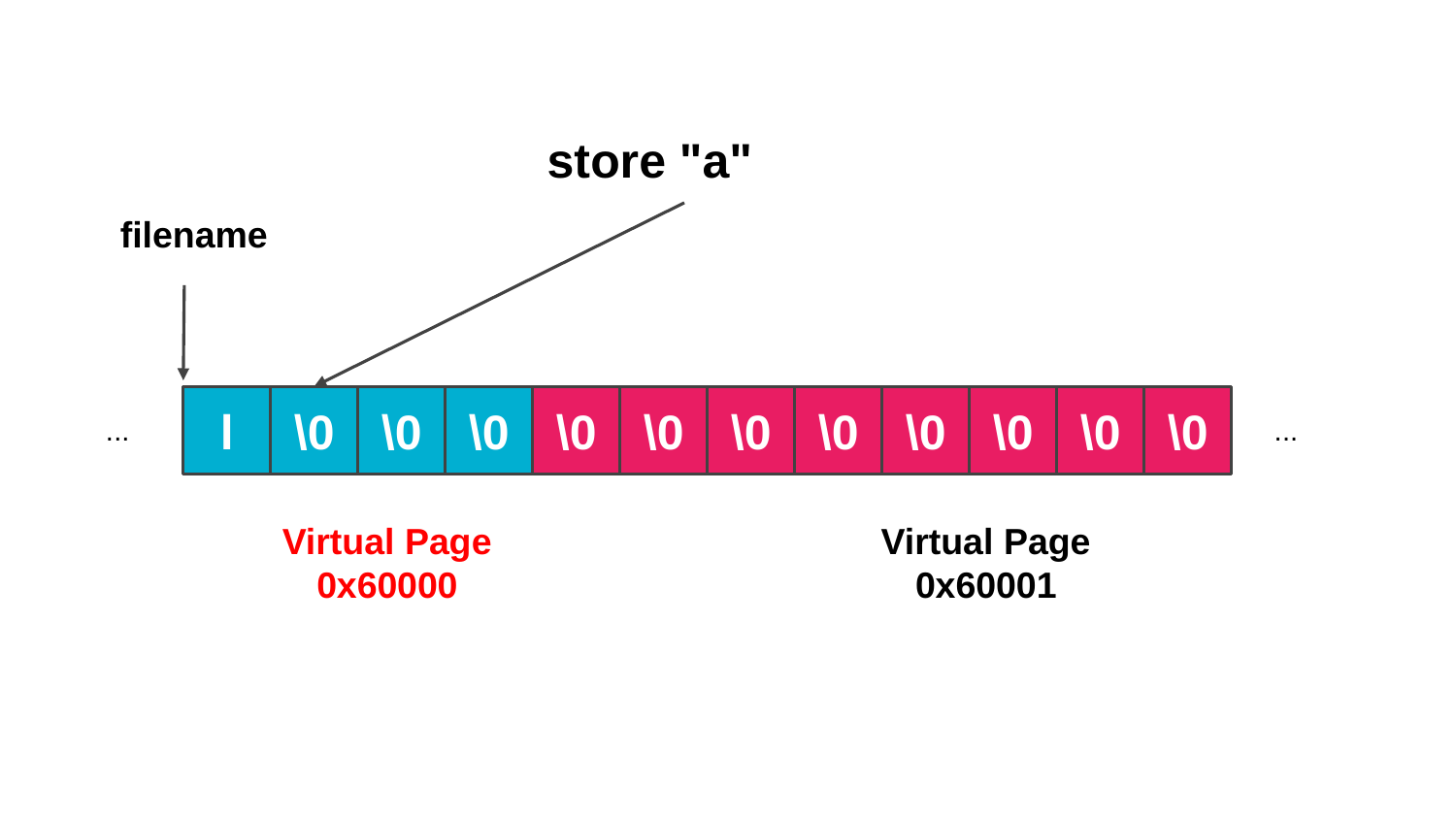

store "a"
filename
l
\0
\0
\0
\0
\0
\0
\0
\0
\0
\0
\0
...
...
Virtual Page 0x60000
Virtual Page 0x60001